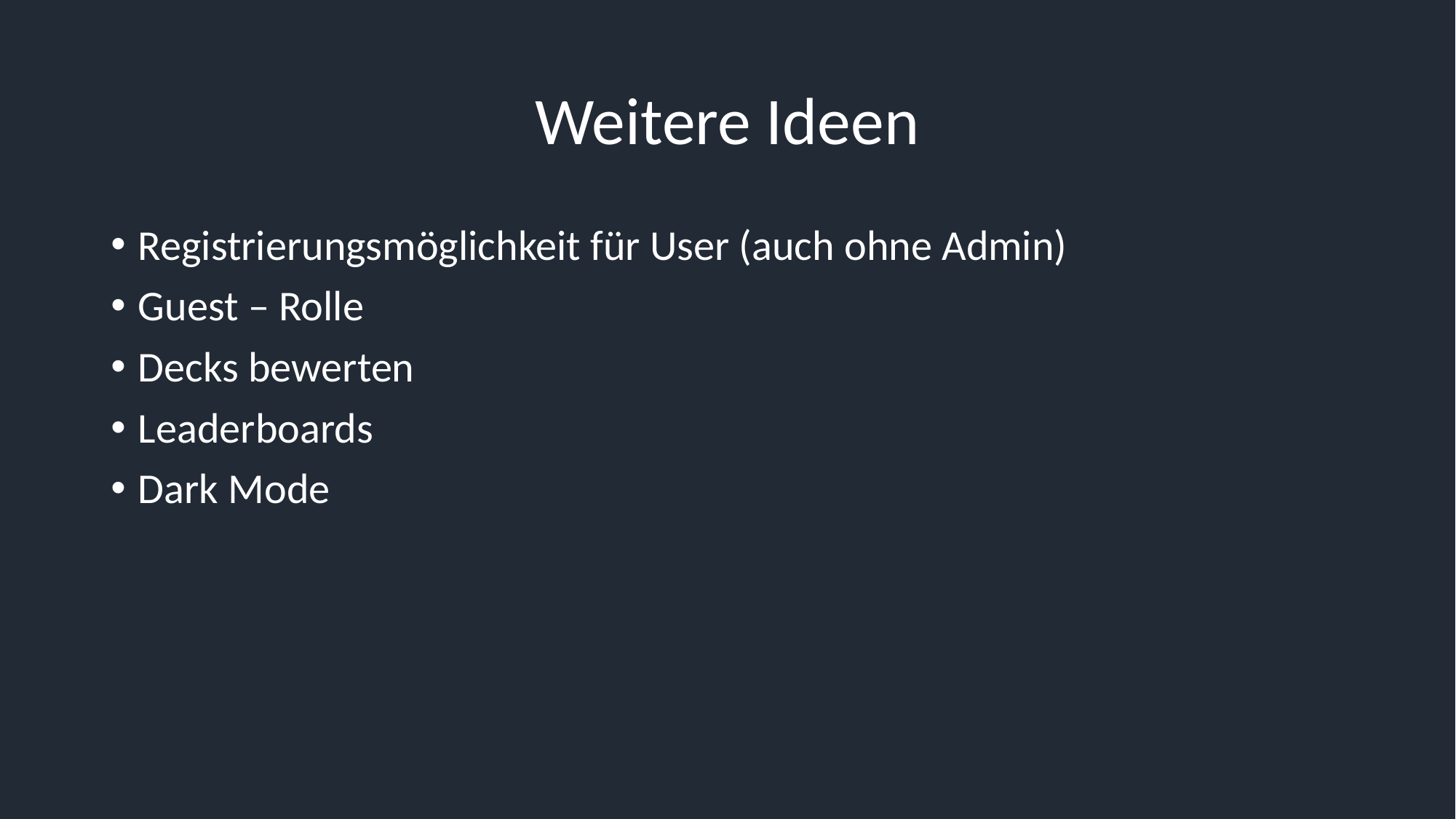

# Weitere Ideen
Registrierungsmöglichkeit für User (auch ohne Admin)
Guest – Rolle
Decks bewerten
Leaderboards
Dark Mode